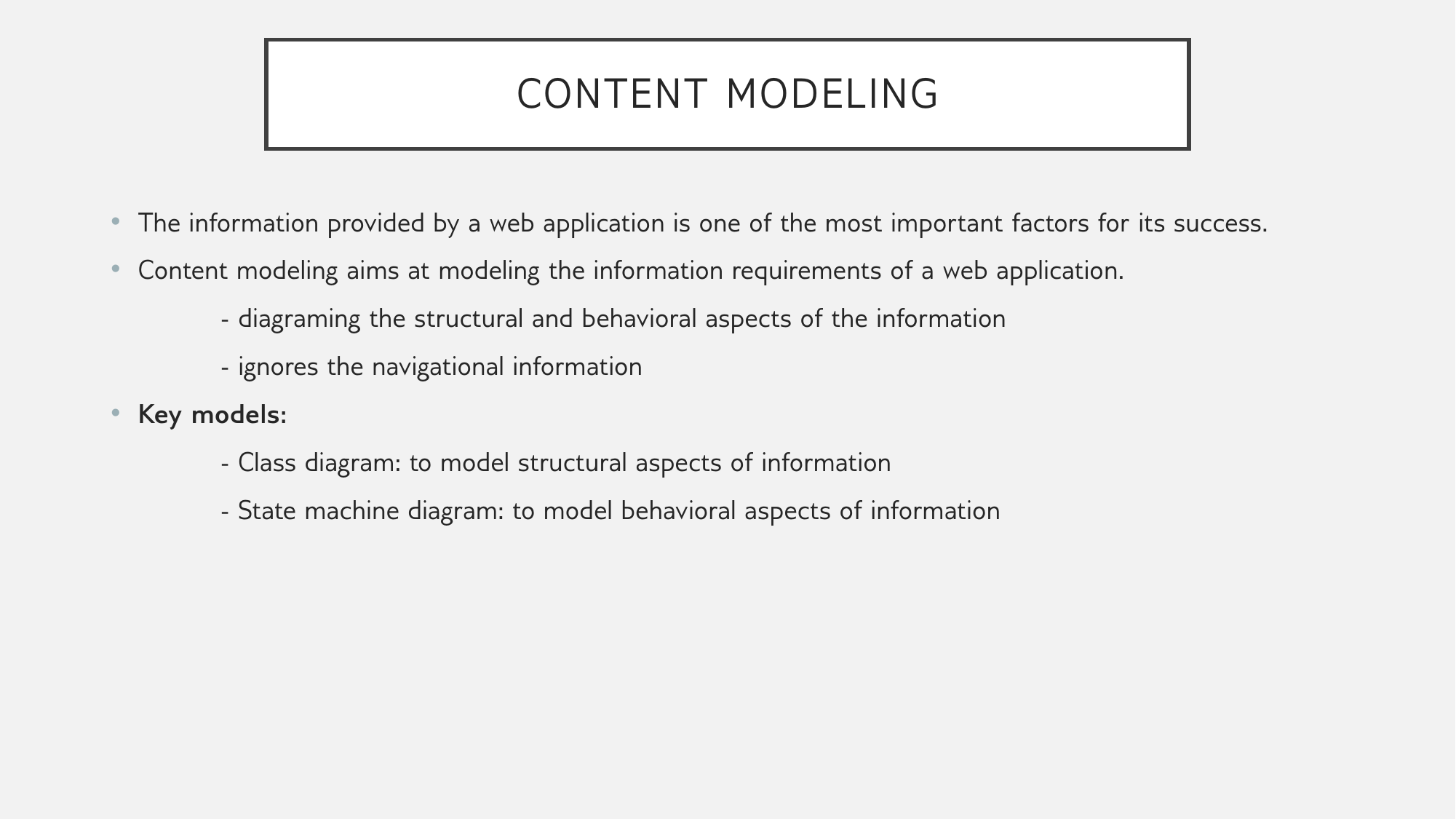

# Content modeling

The information provided by a web application is one of the most important factors for its success.
Content modeling aims at modeling the information requirements of a web application.
	- diagraming the structural and behavioral aspects of the information
	- ignores the navigational information
Key models:
	- Class diagram: to model structural aspects of information
	- State machine diagram: to model behavioral aspects of information